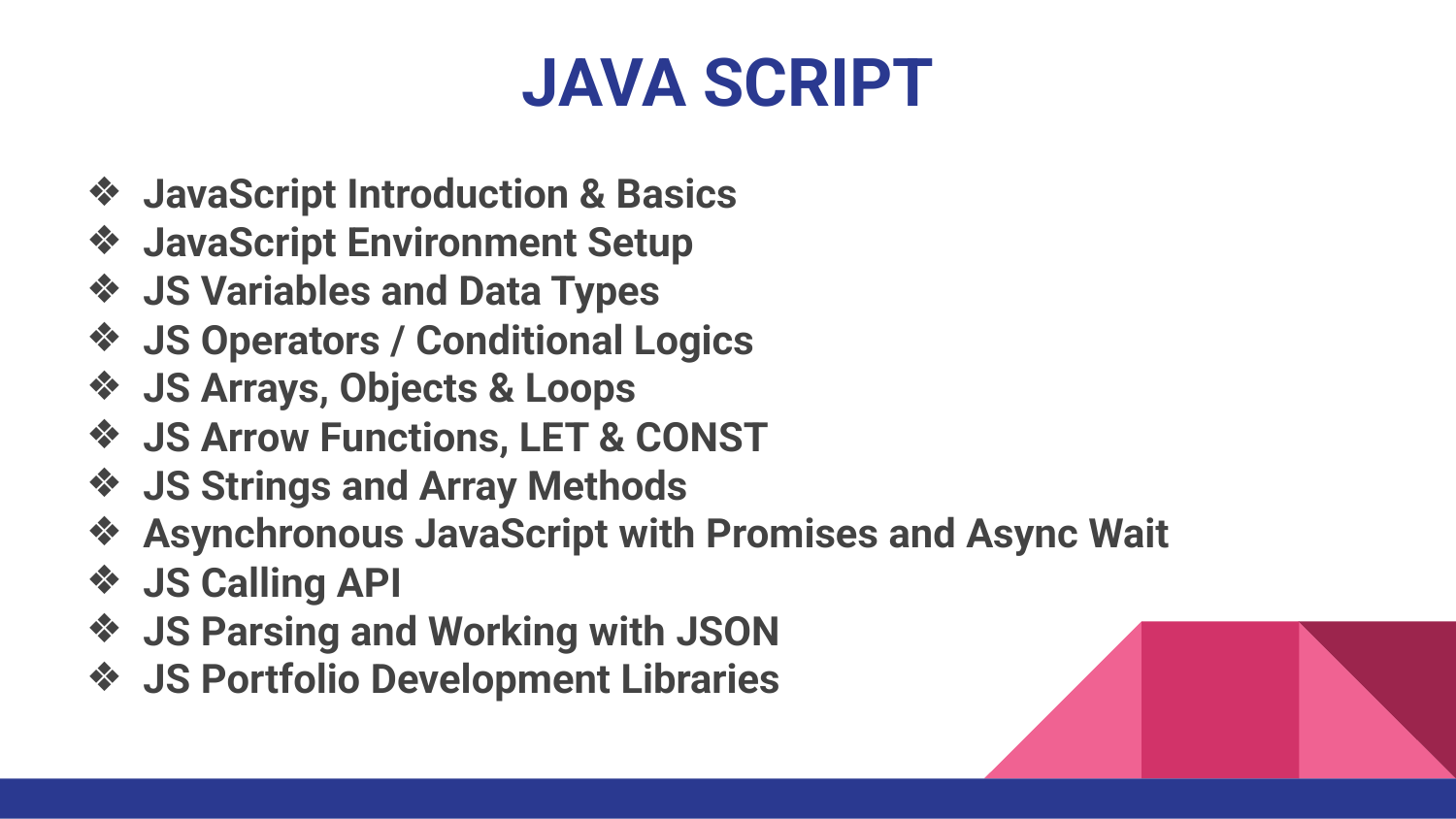

# JAVA SCRIPT
JavaScript Introduction & Basics
JavaScript Environment Setup
JS Variables and Data Types
JS Operators / Conditional Logics
JS Arrays, Objects & Loops
JS Arrow Functions, LET & CONST
JS Strings and Array Methods
Asynchronous JavaScript with Promises and Async Wait
JS Calling API
JS Parsing and Working with JSON
JS Portfolio Development Libraries